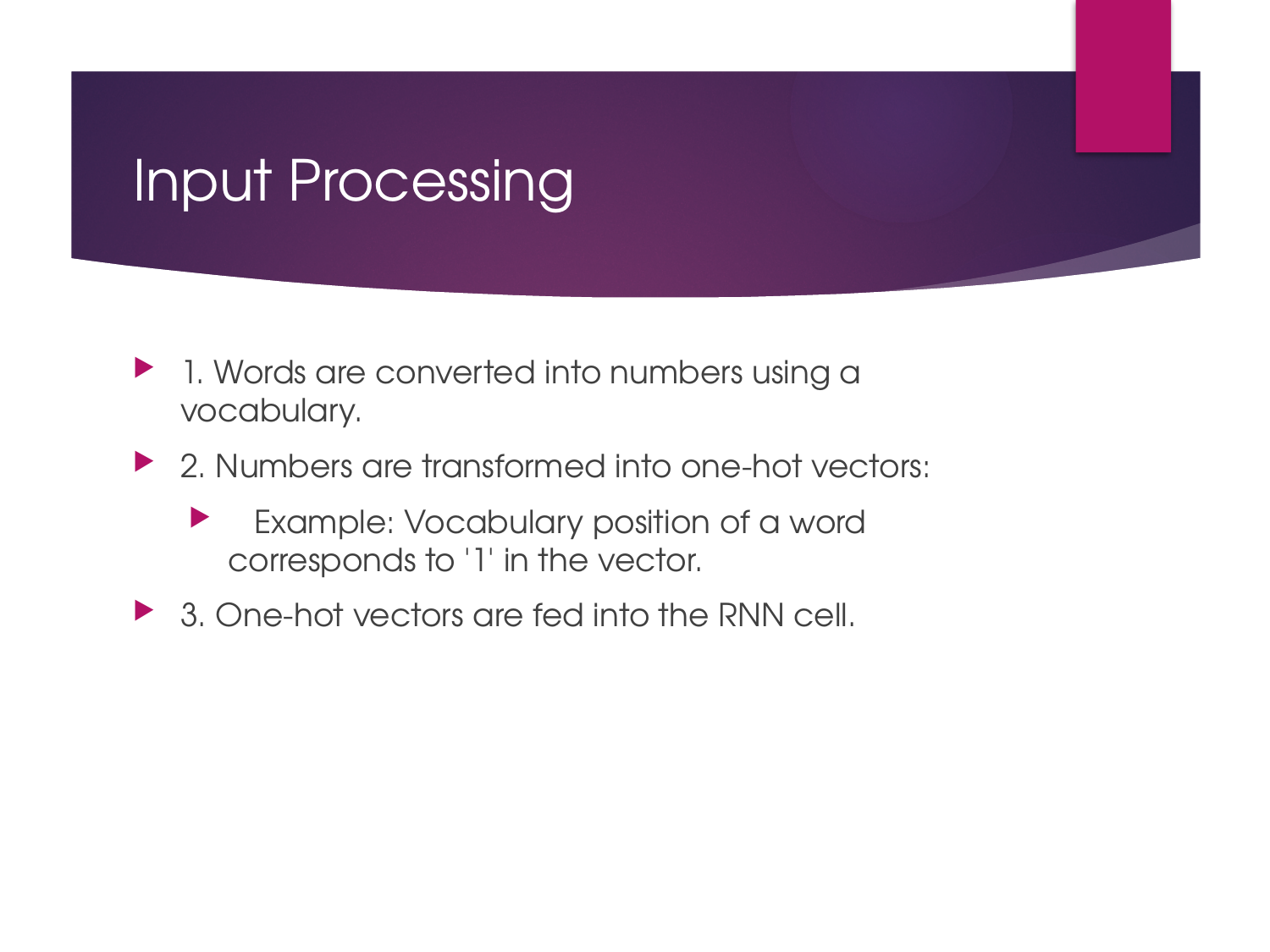

# Input Processing
1. Words are converted into numbers using a vocabulary.
2. Numbers are transformed into one-hot vectors:
   Example: Vocabulary position of a word corresponds to '1' in the vector.
3. One-hot vectors are fed into the RNN cell.